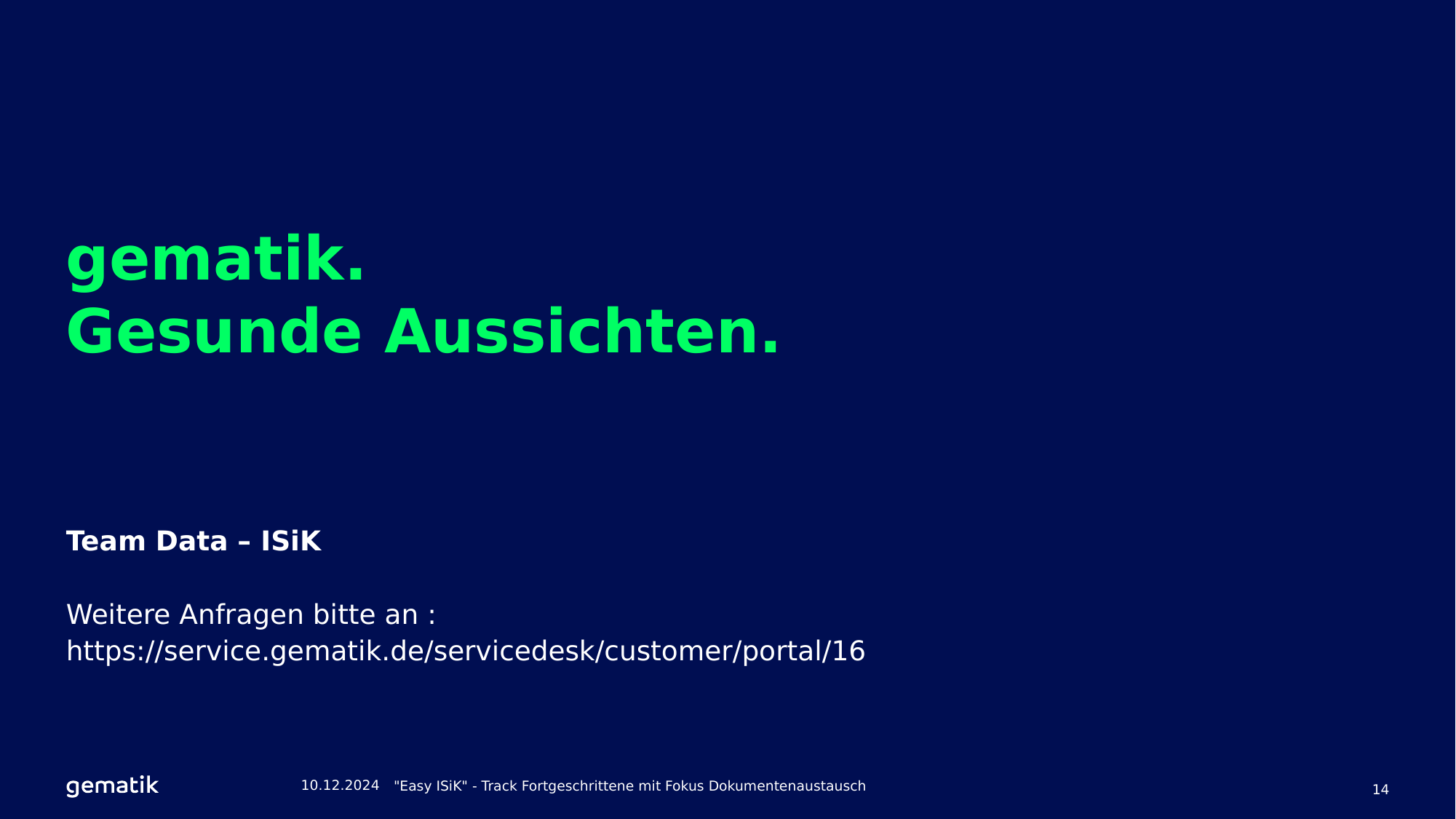

# gematik. Gesunde Aussichten.
Team Data – ISiK

Weitere Anfragen bitte an :
https://service.gematik.de/servicedesk/customer/portal/16

10.12.2024
"Easy ISiK" - Track Fortgeschrittene mit Fokus Dokumentenaustausch
14